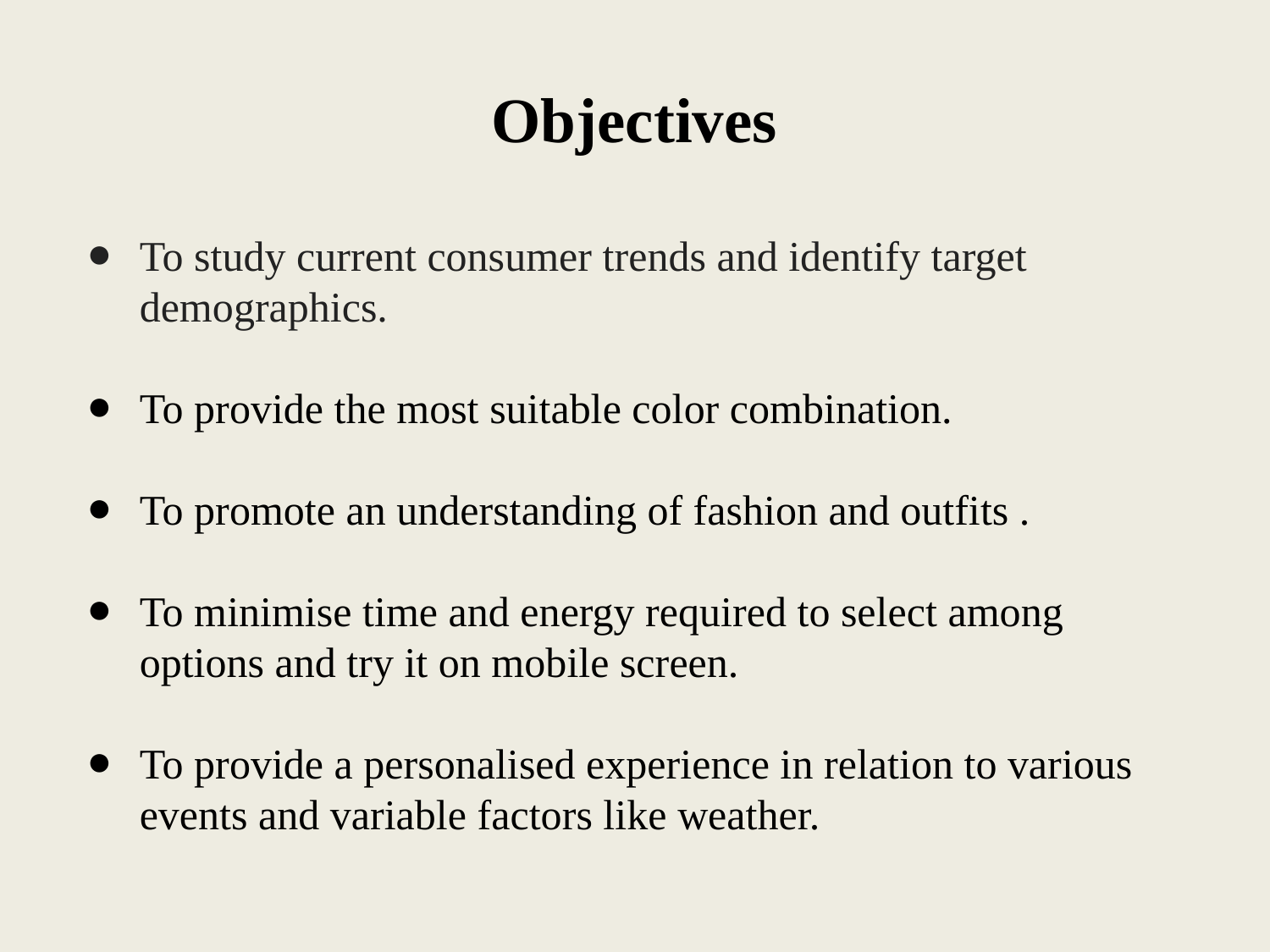

# Objectives

To study current consumer trends and identify target demographics.

To provide the most suitable color combination.

To promote an understanding of fashion and outfits .

To minimise time and energy required to select among options and try it on mobile screen.

To provide a personalised experience in relation to various events and variable factors like weather.